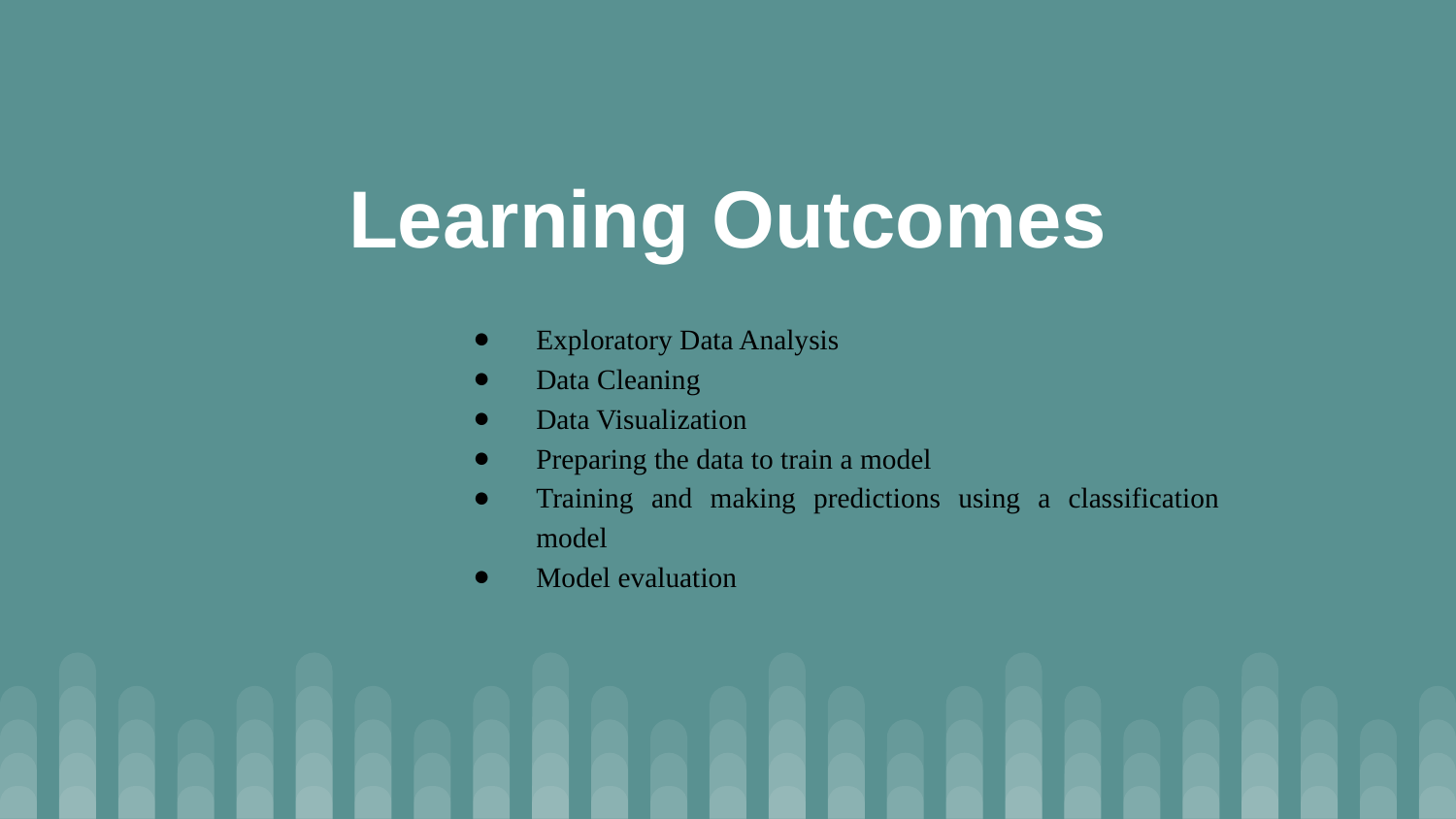

# Learning Outcomes
Exploratory Data Analysis
Data Cleaning
Data Visualization
Preparing the data to train a model
Training and making predictions using a classification model
Model evaluation